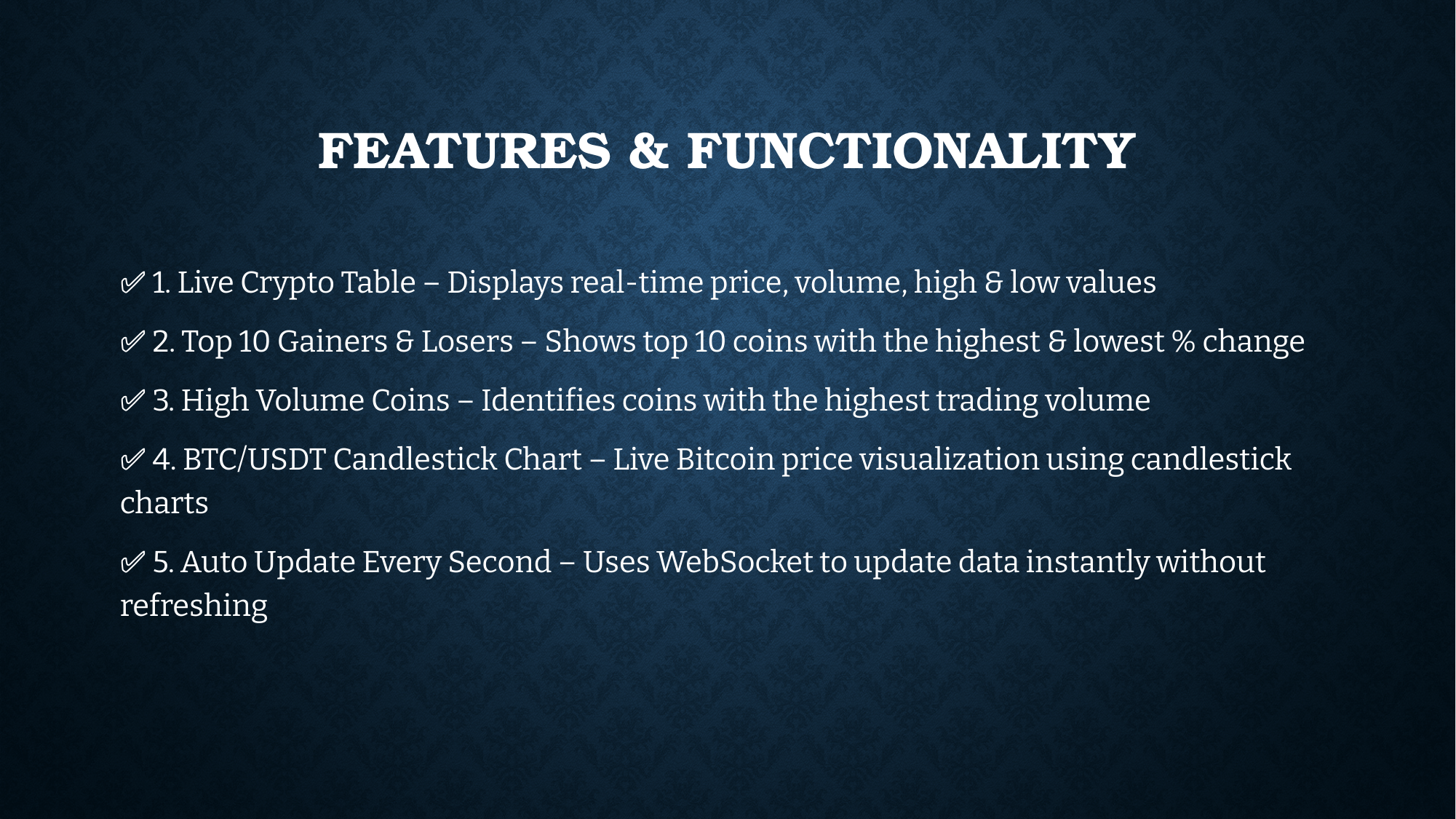

# Features & Functionality
✅ 1. Live Crypto Table – Displays real-time price, volume, high & low values
✅ 2. Top 10 Gainers & Losers – Shows top 10 coins with the highest & lowest % change
✅ 3. High Volume Coins – Identifies coins with the highest trading volume
✅ 4. BTC/USDT Candlestick Chart – Live Bitcoin price visualization using candlestick charts
✅ 5. Auto Update Every Second – Uses WebSocket to update data instantly without refreshing